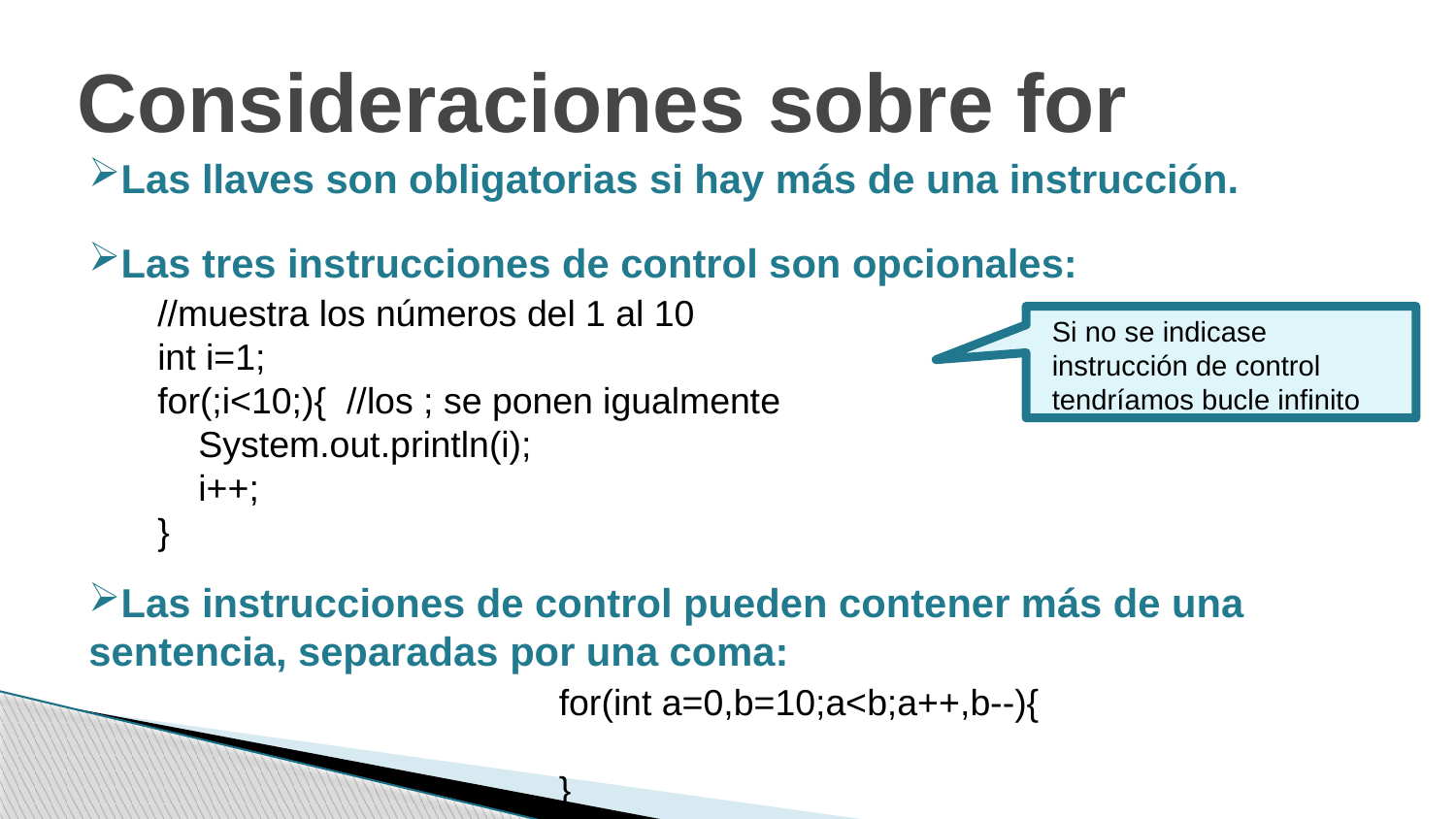

Consideraciones sobre for
Las llaves son obligatorias si hay más de una instrucción.
Las tres instrucciones de control son opcionales:

Las instrucciones de control pueden contener más de una sentencia, separadas por una coma:

//muestra los números del 1 al 10
int i=1;
for(;i<10;){  //los ; se ponen igualmente
    System.out.println(i);
    i++;
}

Si no se indicase instrucción de control tendríamos bucle infinito
for(int a=0,b=10;a<b;a++,b--){

}